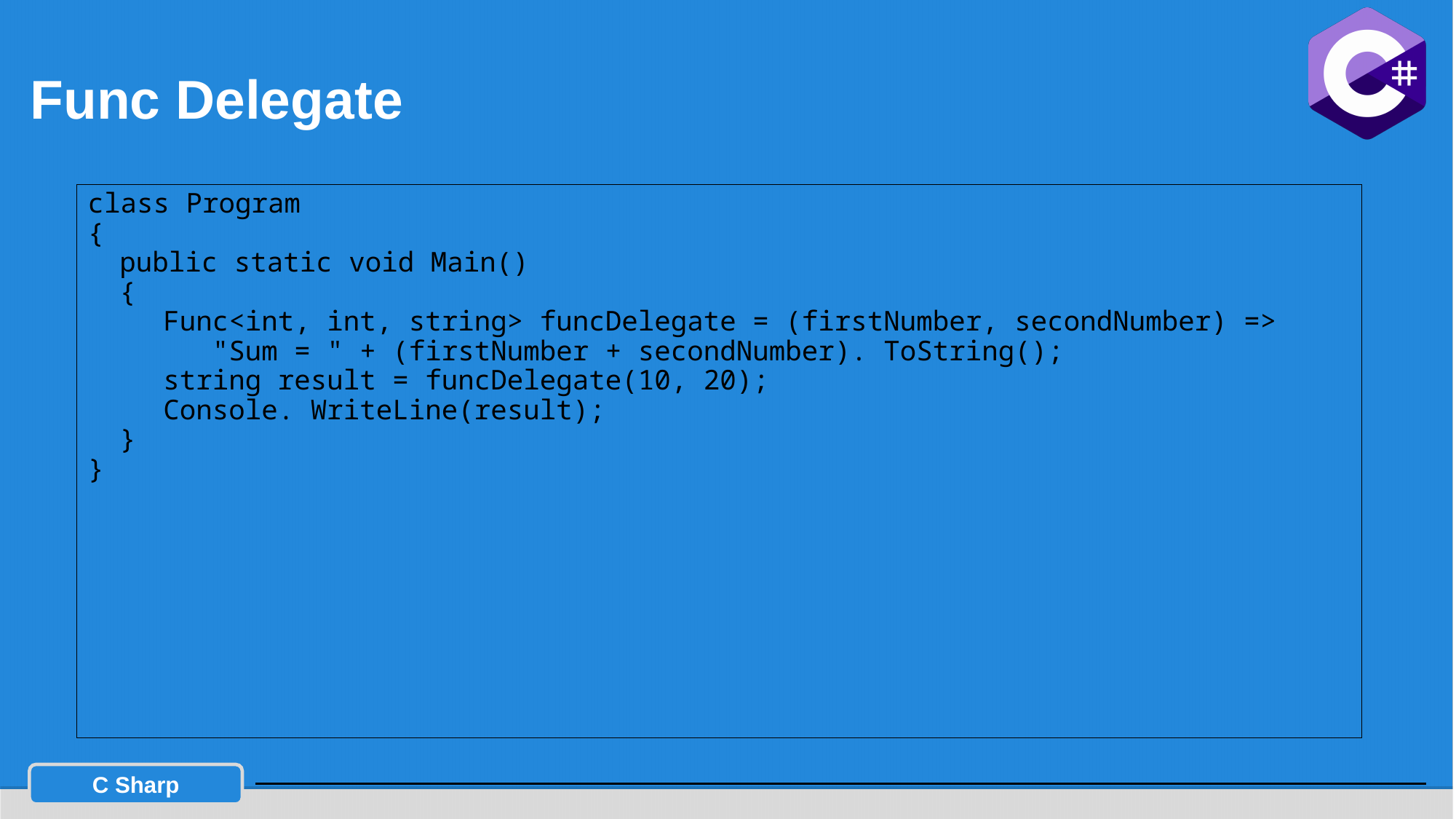

# Func Delegate
class Program
{
public static void Main()
{
Func<int, int, string> funcDelegate = (firstNumber, secondNumber) =>
   "Sum = " + (firstNumber + secondNumber). ToString();
string result = funcDelegate(10, 20);
Console. WriteLine(result);
}
}